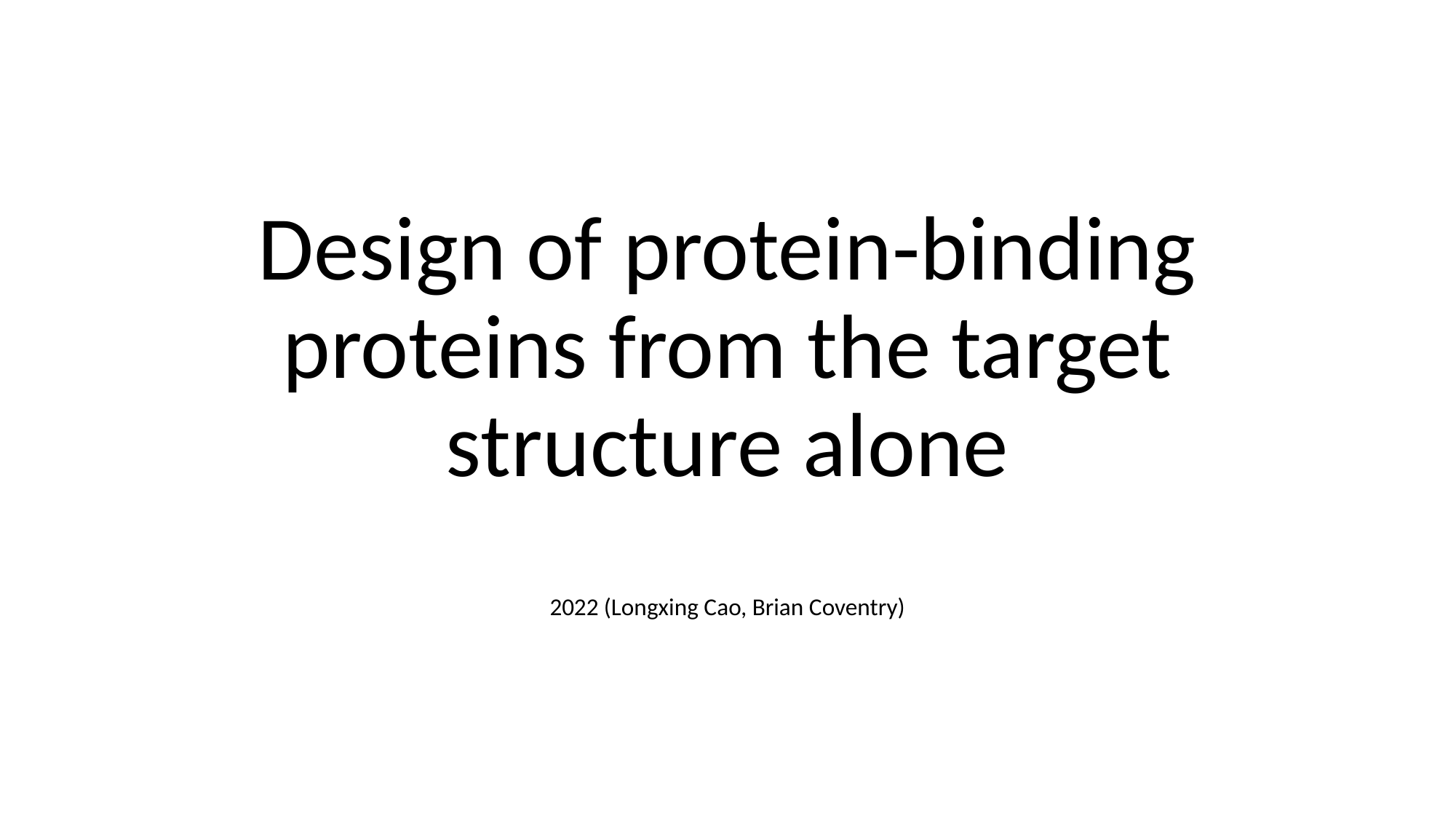

# Design of protein-binding proteins from the target structure alone 2022 (Longxing Cao, Brian Coventry)